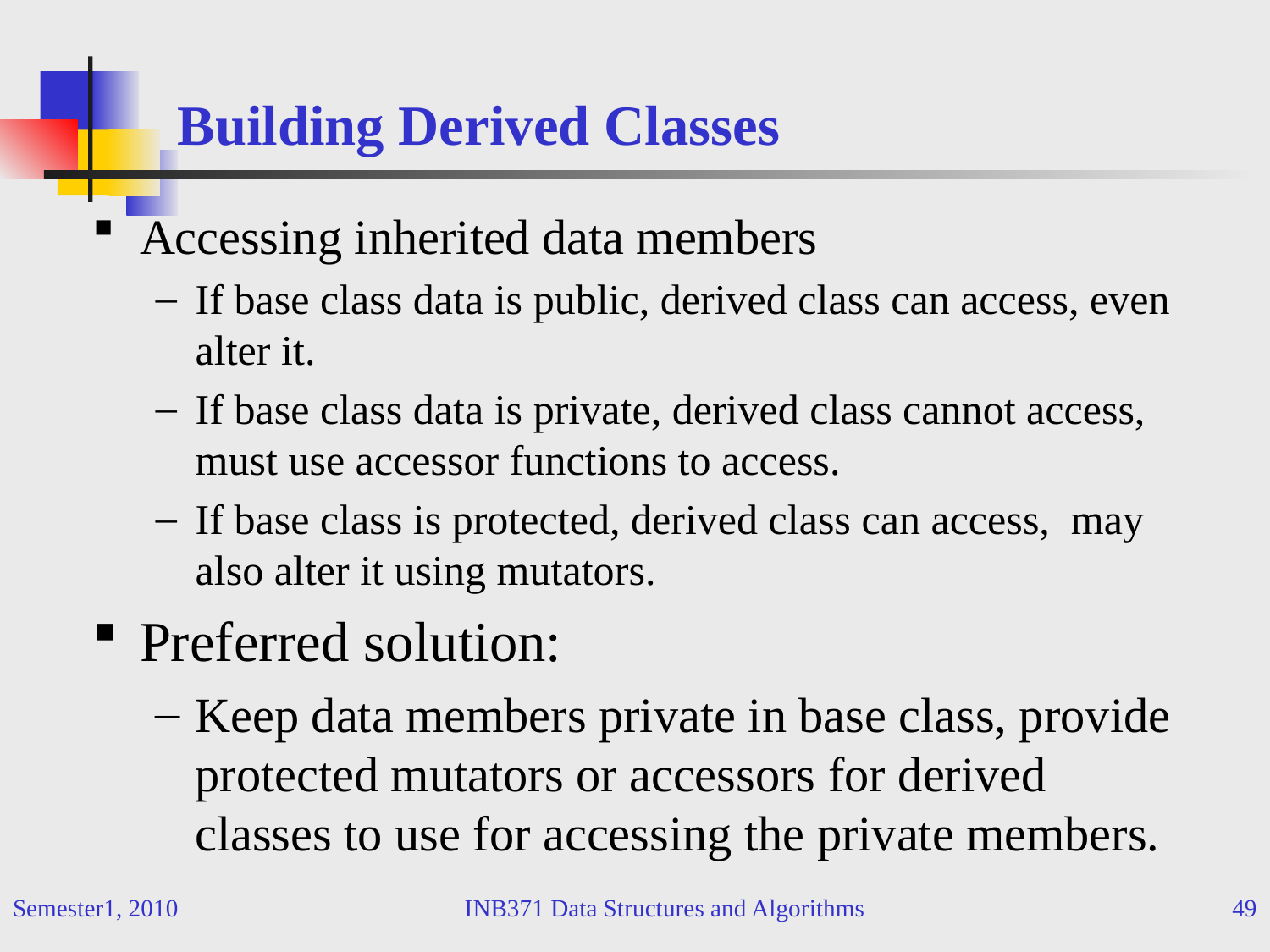

# Building Derived Classes
Accessing inherited data members
If base class data is public, derived class can access, even alter it.
If base class data is private, derived class cannot access, must use accessor functions to access.
If base class is protected, derived class can access,  may also alter it using mutators.
Preferred solution:
Keep data members private in base class, provide protected mutators or accessors for derived classes to use for accessing the private members.
Semester1, 2010
INB371 Data Structures and Algorithms

49